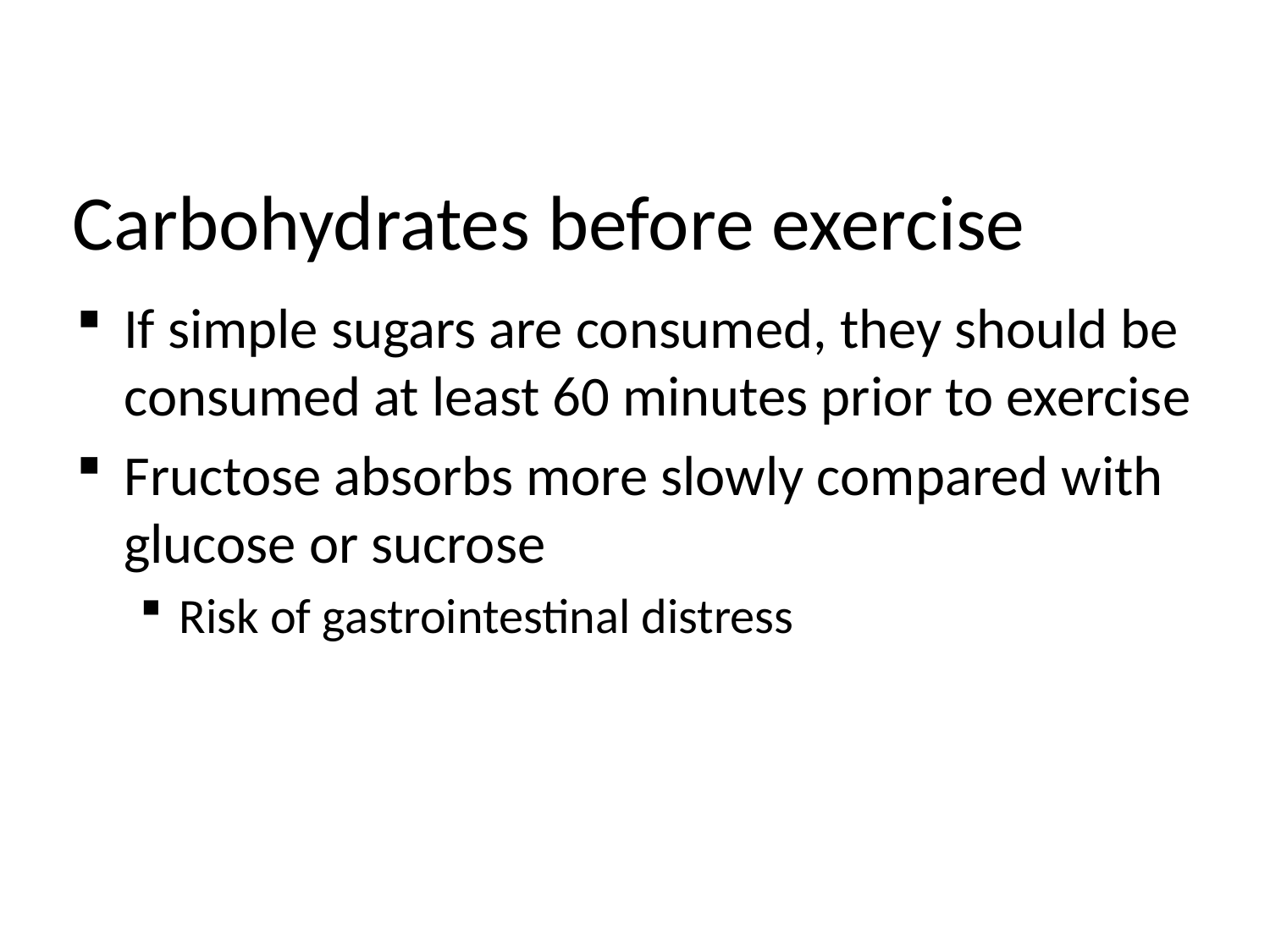

# Carbohydrates before exercise
If simple sugars are consumed, they should be consumed at least 60 minutes prior to exercise
Fructose absorbs more slowly compared with glucose or sucrose
Risk of gastrointestinal distress